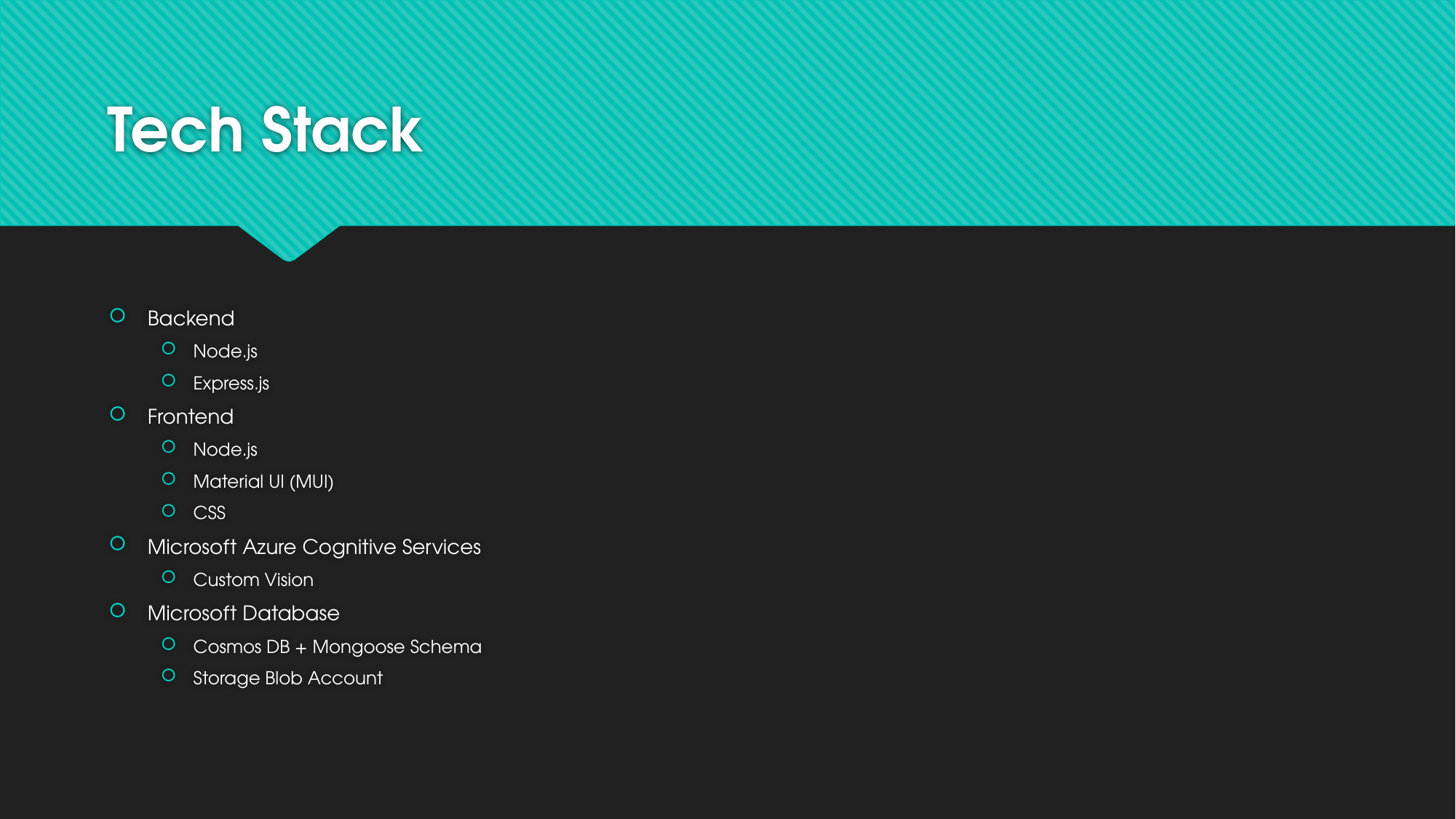

# Tech Stack

Backend
Node.js
Express.js
Frontend
Node.js
Material UI (MUI)
CSS
Microsoft Azure Cognitive Services
Custom Vision
Microsoft Database
Cosmos DB + Mongoose Schema
Storage Blob Account